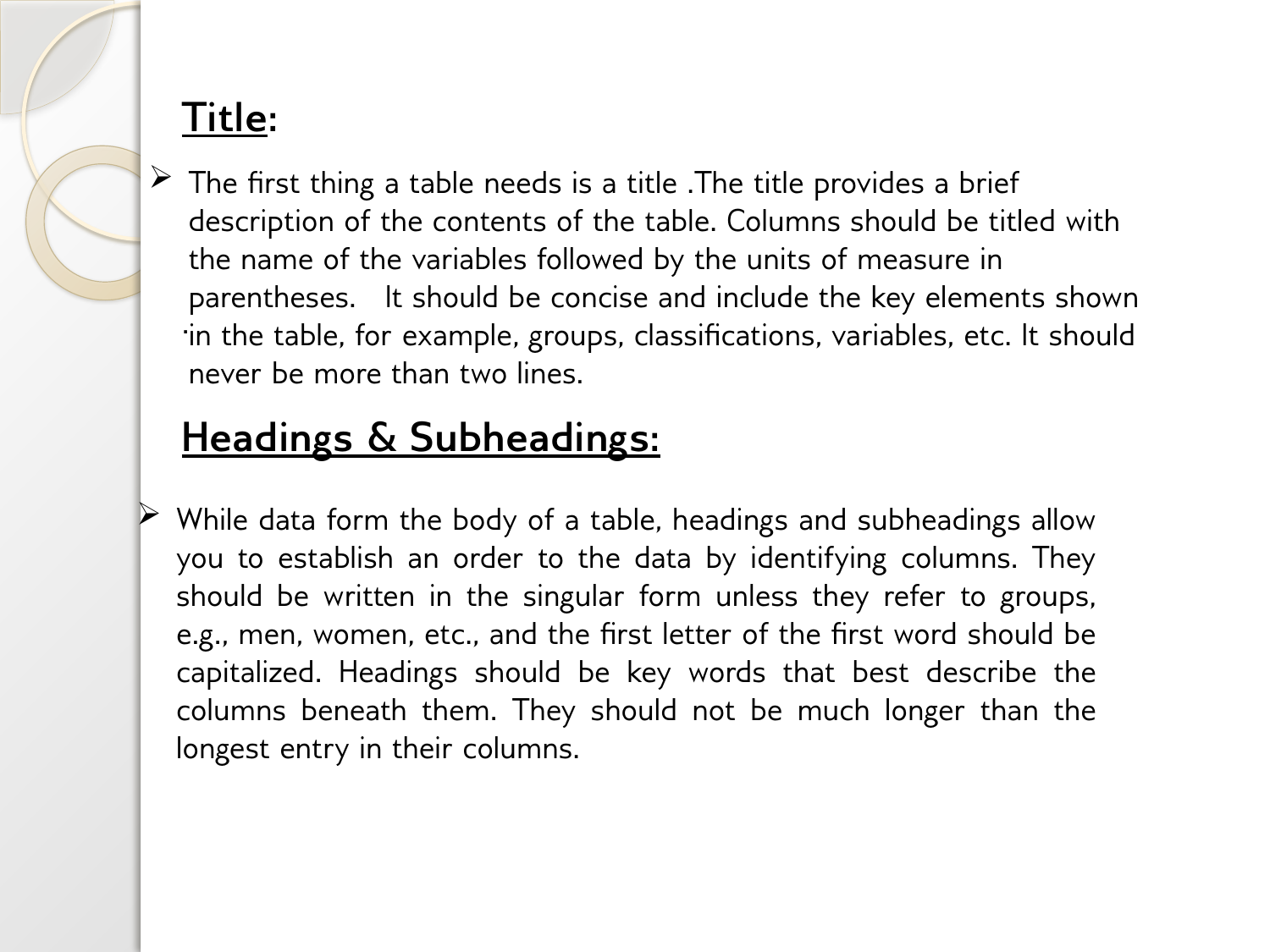

Title:
The first thing a table needs is a title .The title provides a brief description of the contents of the table. Columns should be titled with the name of the variables followed by the units of measure in parentheses.   It should be concise and include the key elements shown in the table, for example, groups, classifications, variables, etc. It should never be more than two lines.
.
Headings & Subheadings:
While data form the body of a table, headings and subheadings allow you to establish an order to the data by identifying columns. They should be written in the singular form unless they refer to groups, e.g., men, women, etc., and the first letter of the first word should be capitalized. Headings should be key words that best describe the columns beneath them. They should not be much longer than the longest entry in their columns.